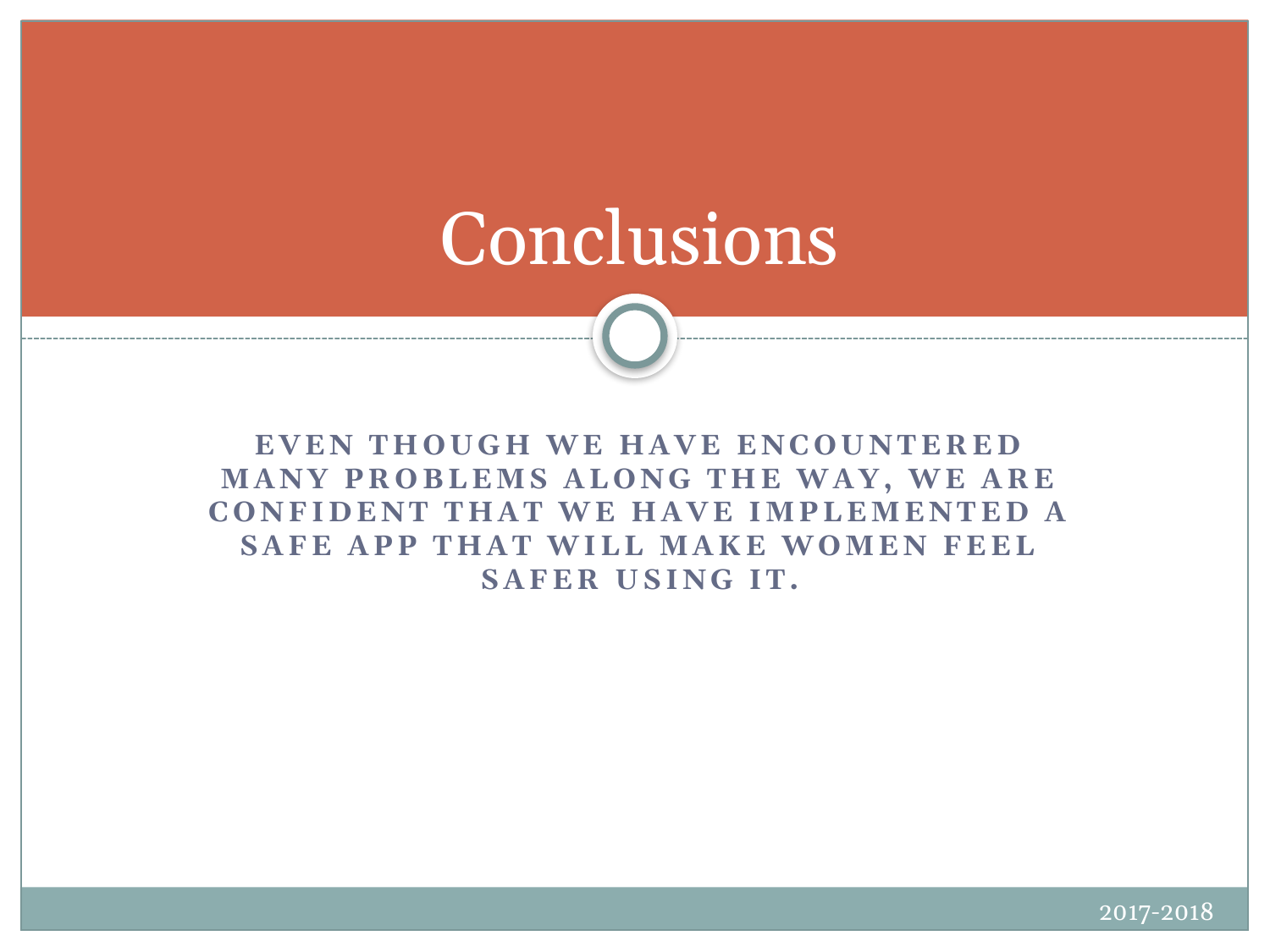

# Conclusions

Even though we have encountered many problems along the way, we are confident that we have implemented a safe app that will make women feel safer using it.

2017-2018